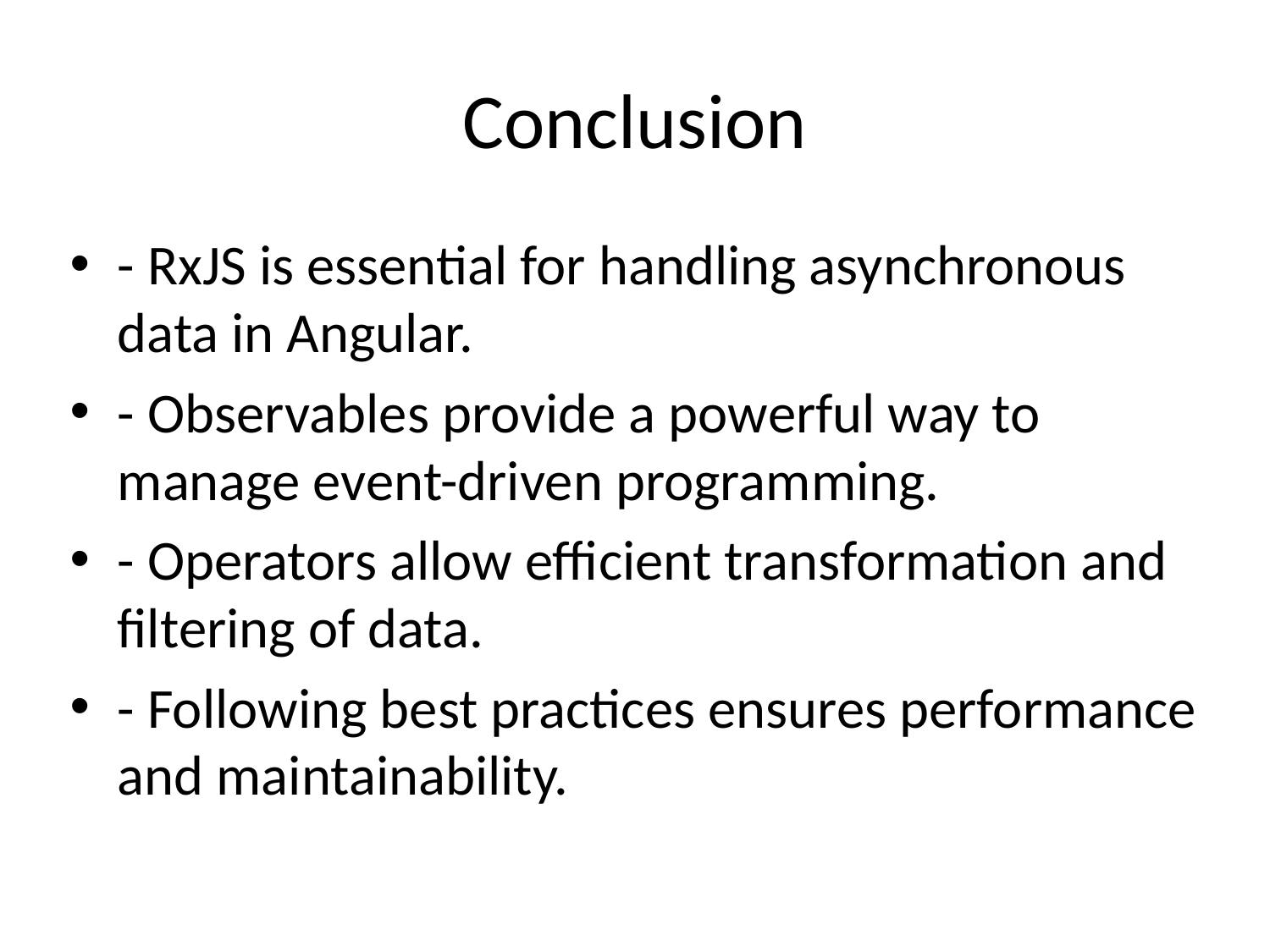

# Conclusion
- RxJS is essential for handling asynchronous data in Angular.
- Observables provide a powerful way to manage event-driven programming.
- Operators allow efficient transformation and filtering of data.
- Following best practices ensures performance and maintainability.